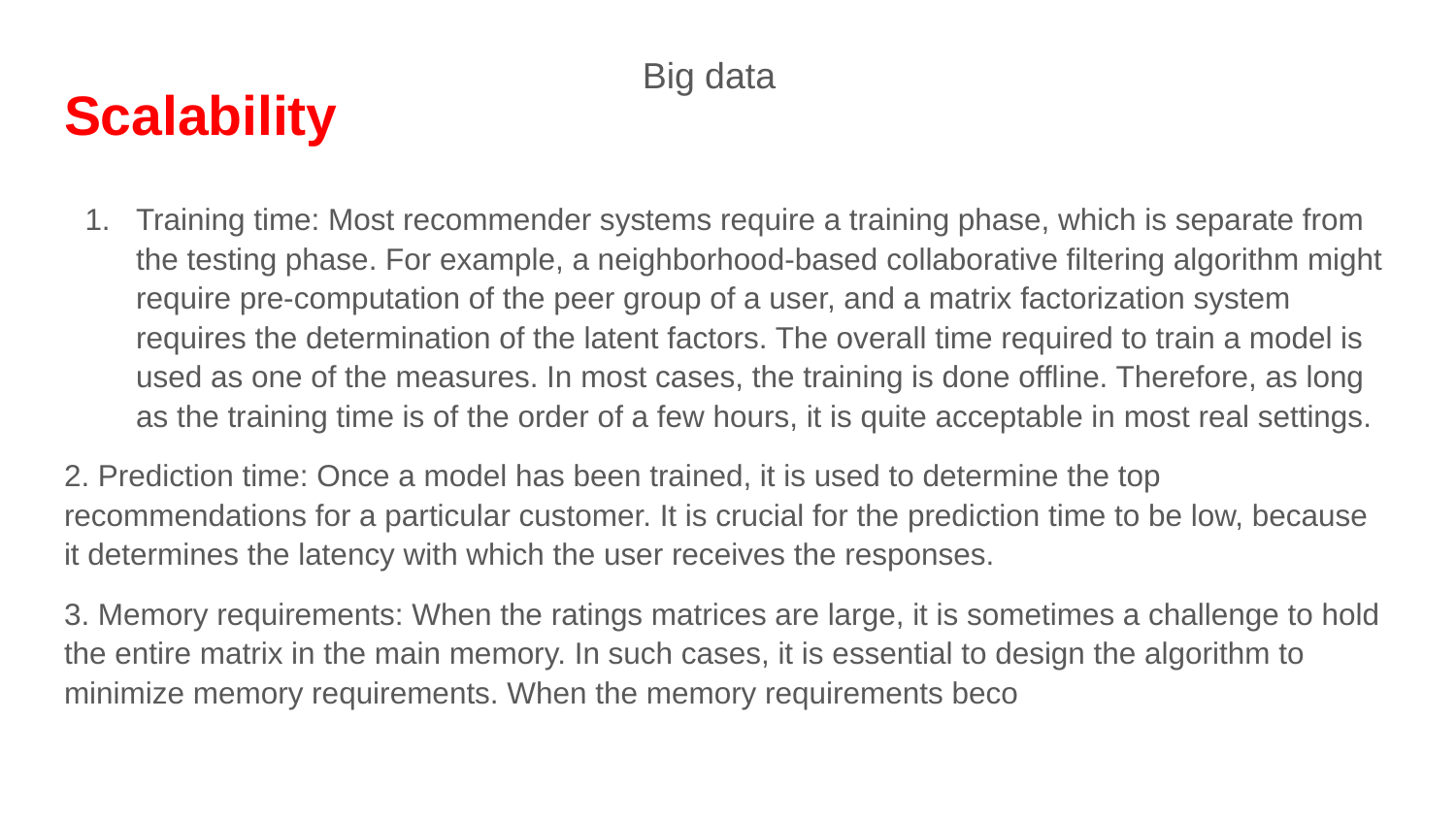

Big data
# Scalability
Training time: Most recommender systems require a training phase, which is separate from the testing phase. For example, a neighborhood-based collaborative filtering algorithm might require pre-computation of the peer group of a user, and a matrix factorization system requires the determination of the latent factors. The overall time required to train a model is used as one of the measures. In most cases, the training is done offline. Therefore, as long as the training time is of the order of a few hours, it is quite acceptable in most real settings.
2. Prediction time: Once a model has been trained, it is used to determine the top recommendations for a particular customer. It is crucial for the prediction time to be low, because it determines the latency with which the user receives the responses.
3. Memory requirements: When the ratings matrices are large, it is sometimes a challenge to hold the entire matrix in the main memory. In such cases, it is essential to design the algorithm to minimize memory requirements. When the memory requirements beco